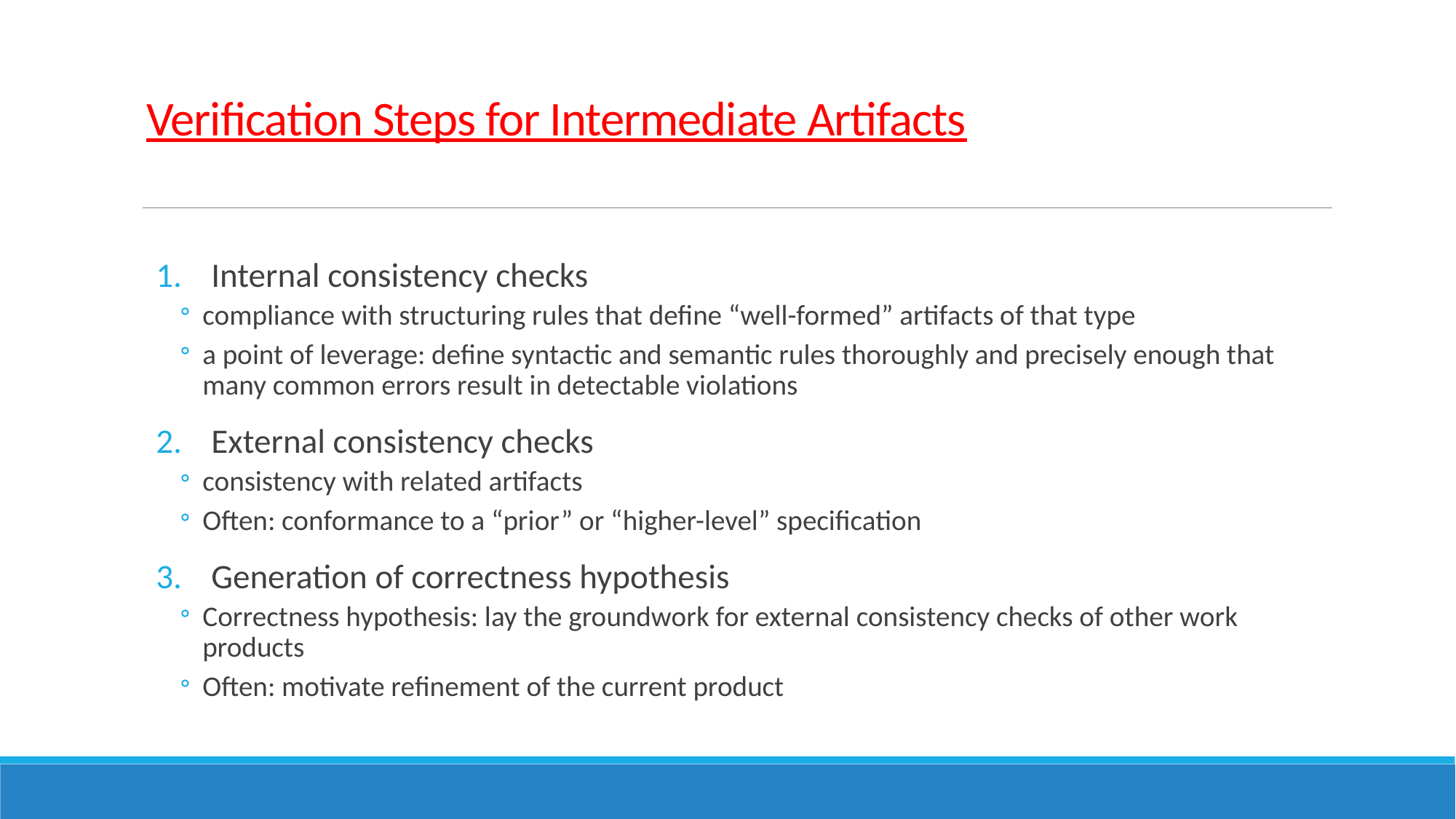

# Verification Steps for Intermediate Artifacts
Internal consistency checks
compliance with structuring rules that define “well-formed” artifacts of that type
a point of leverage: define syntactic and semantic rules thoroughly and precisely enough that many common errors result in detectable violations
External consistency checks
consistency with related artifacts
Often: conformance to a “prior” or “higher-level” specification
Generation of correctness hypothesis
Correctness hypothesis: lay the groundwork for external consistency checks of other work products
Often: motivate refinement of the current product